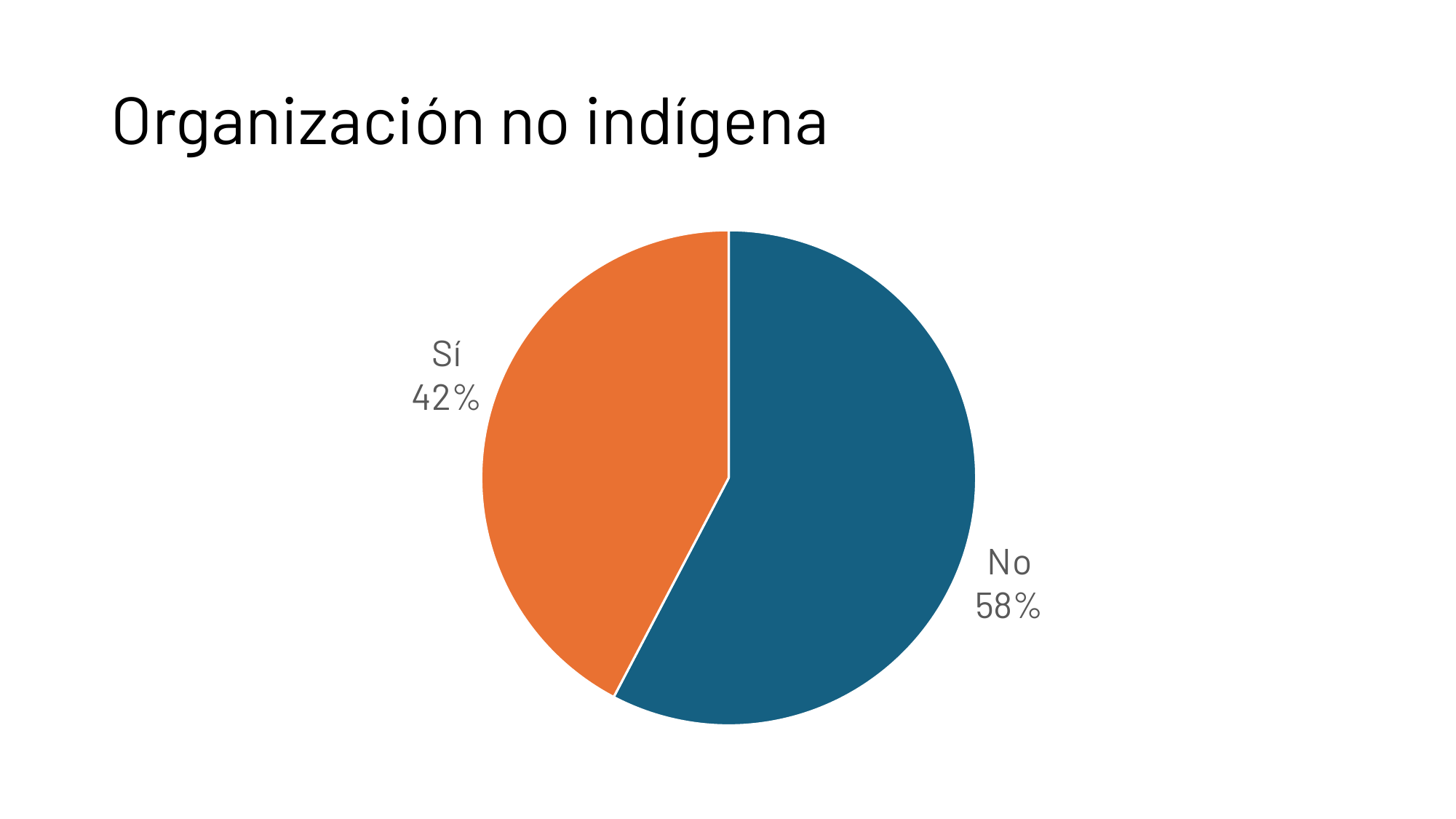

# Organización no indígena

### Chart

| Category |  |
|---|---|
| No | 0.576923076923077 |
| Sí | 0.4230769230769231 |